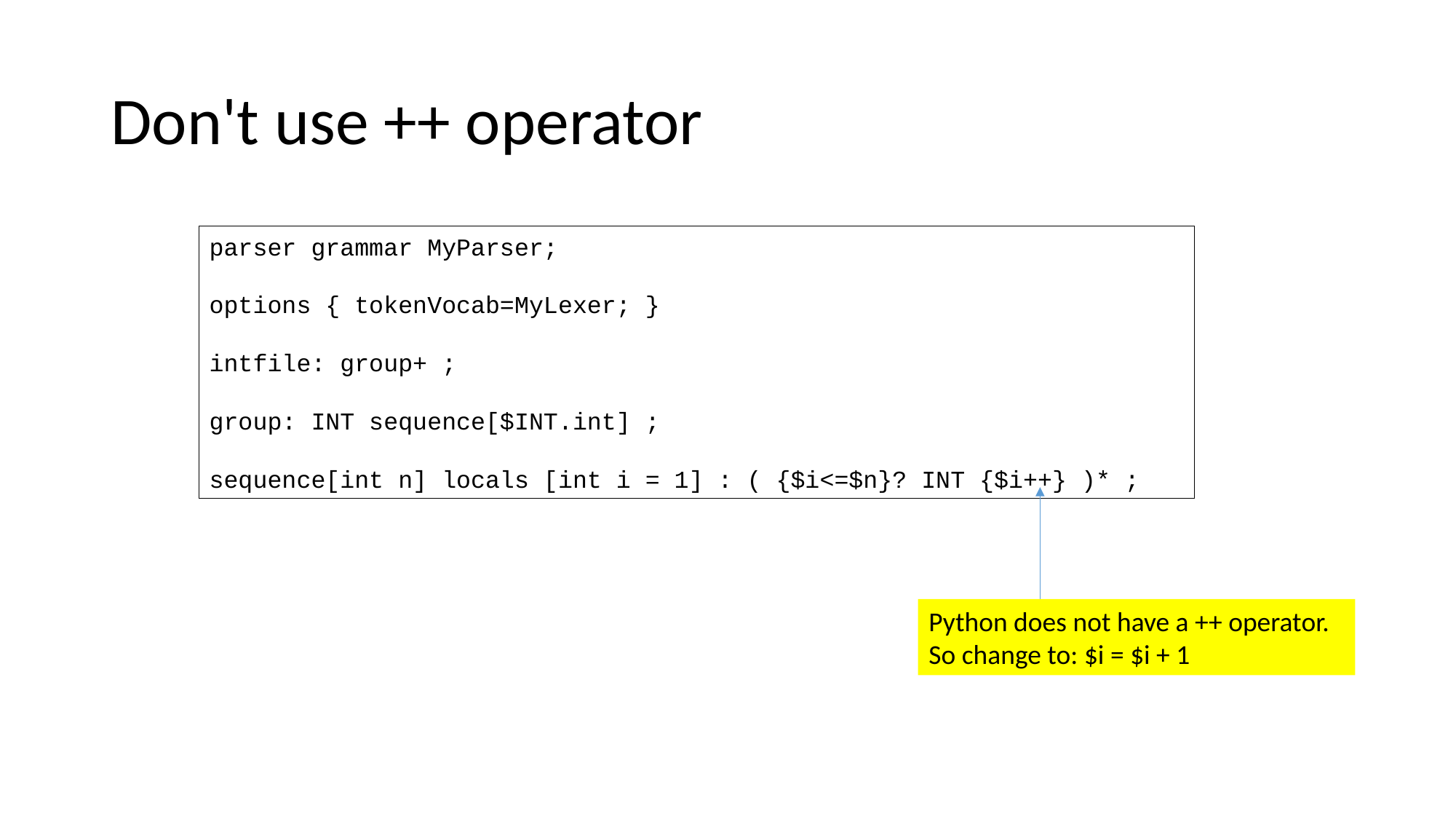

# Don't use ++ operator
parser grammar MyParser;

options { tokenVocab=MyLexer; }

intfile: group+ ;

group: INT sequence[$INT.int] ;

sequence[int n] locals [int i = 1] : ( {$i<=$n}? INT {$i++} )* ;
Python does not have a ++ operator. So change to: $i = $i + 1